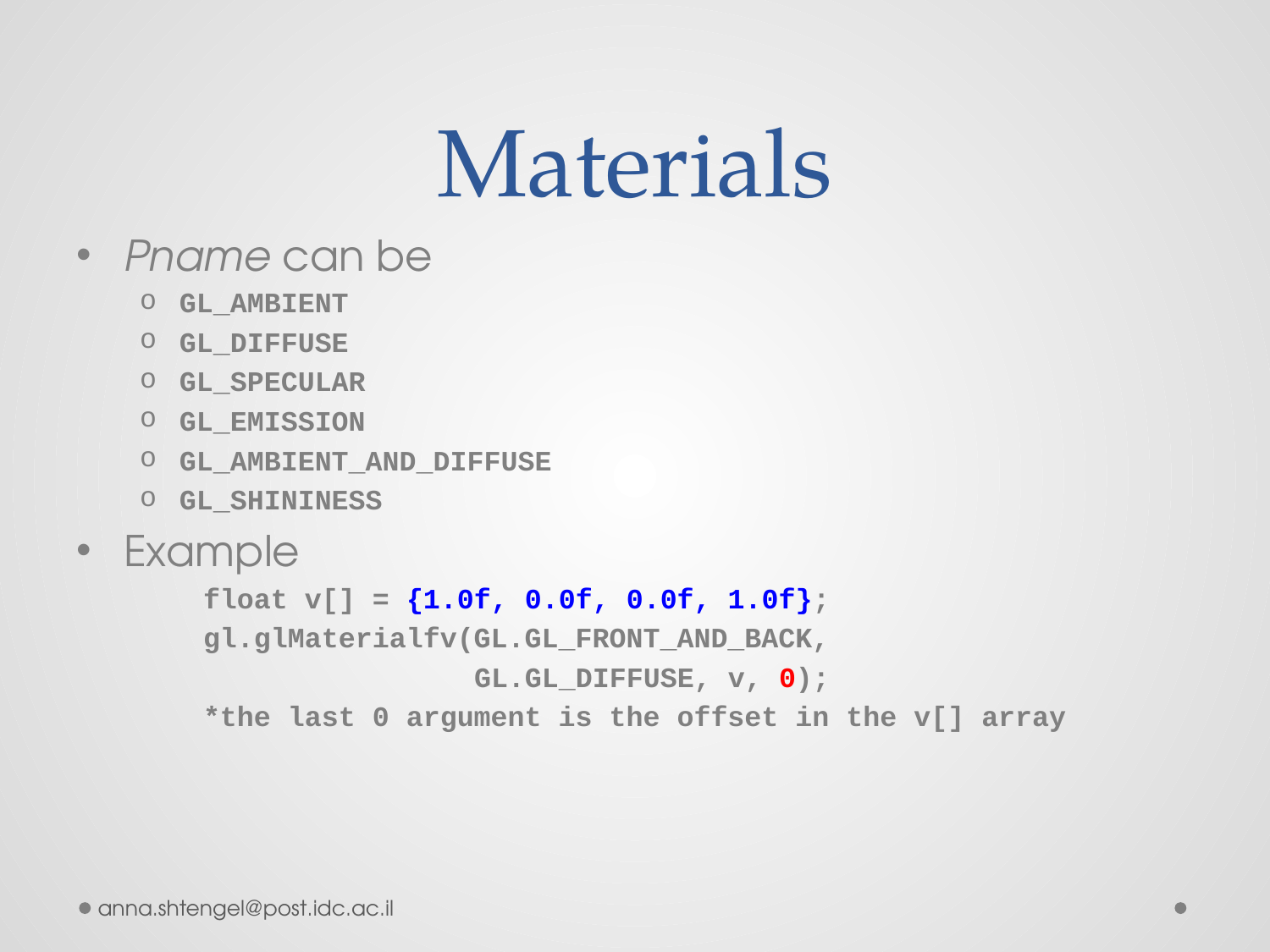

# Materials
Pname can be
GL_AMBIENT
GL_DIFFUSE
GL_SPECULAR
GL_EMISSION
GL_AMBIENT_AND_DIFFUSE
GL_SHININESS
Example
float v[] = {1.0f, 0.0f, 0.0f, 1.0f};
gl.glMaterialfv(GL.GL_FRONT_AND_BACK,
                GL.GL_DIFFUSE, v, 0);
*the last 0 argument is the offset in the v[] array

anna.shtengel@post.idc.ac.il